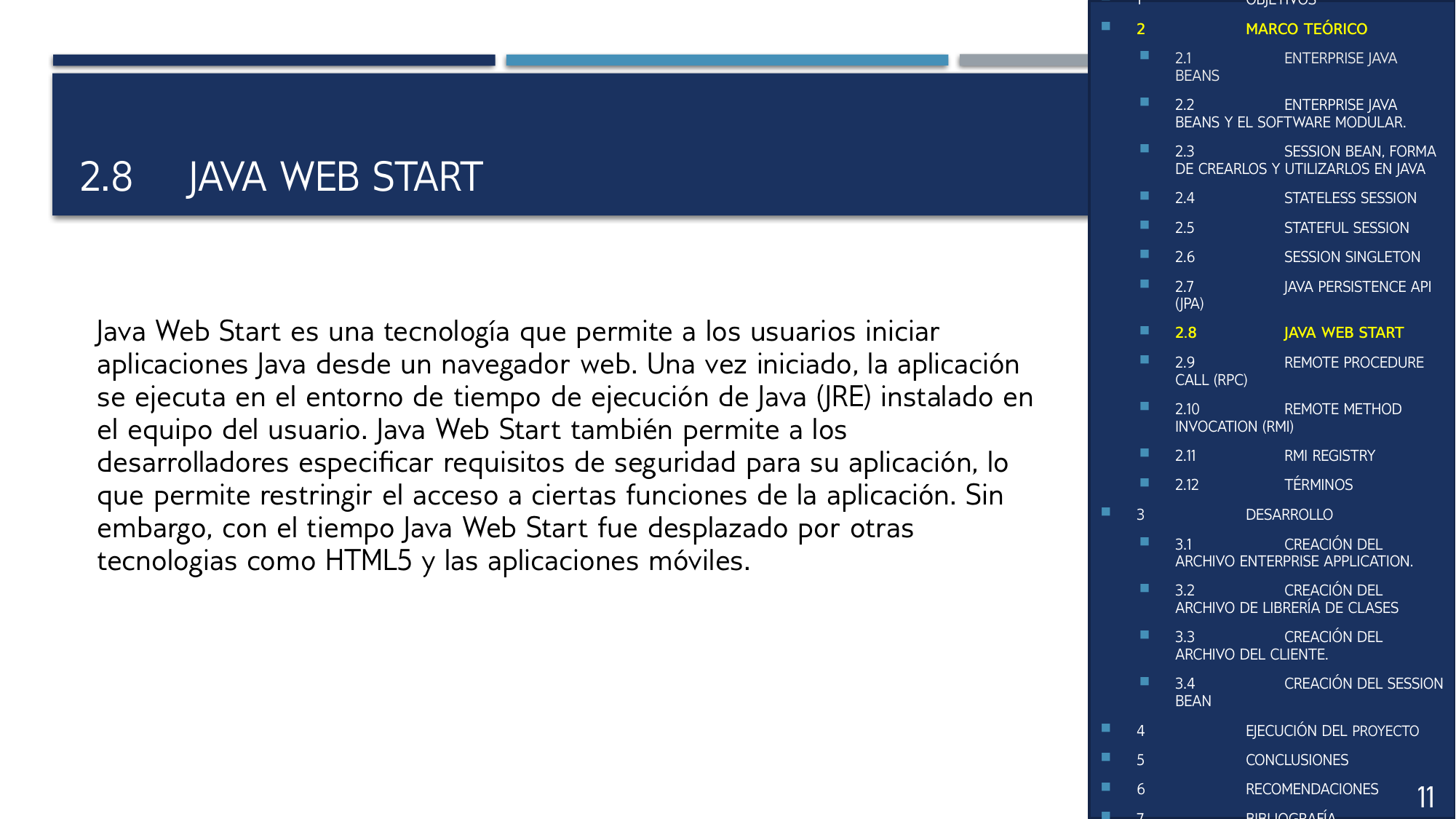

1	OBJETIVOS
2	MARCO TEÓRICO
2.1	ENTERPRISE JAVA BEANS
2.2	ENTERPRISE JAVA BEANS Y EL SOFTWARE MODULAR.
2.3	SESSION BEAN, FORMA DE CREARLOS Y UTILIZARLOS EN JAVA
2.4	STATELESS SESSION
2.5	STATEFUL SESSION
2.6	SESSION SINGLETON
2.7	JAVA PERSISTENCE API (JPA)
2.8	JAVA WEB START
2.9	REMOTE PROCEDURE CALL (RPC)
2.10	REMOTE METHOD INVOCATION (RMI)
2.11	RMI REGISTRY
2.12	TÉRMINOS
3	DESARROLLO
3.1	CREACIÓN DEL ARCHIVO ENTERPRISE APPLICATION.
3.2	CREACIÓN DEL ARCHIVO DE LIBRERÍA DE CLASES
3.3	CREACIÓN DEL ARCHIVO DEL CLIENTE.
3.4	CREACIÓN DEL SESSION BEAN
4	EJECUCIÓN DEL PROYECTO
5	CONCLUSIONES
6	RECOMENDACIONES
7	BIBLIOGRAFÍA
11
# 2.8 	JAVA WEB START
Java Web Start es una tecnología que permite a los usuarios iniciar aplicaciones Java desde un navegador web. Una vez iniciado, la aplicación se ejecuta en el entorno de tiempo de ejecución de Java (JRE) instalado en el equipo del usuario. Java Web Start también permite a los desarrolladores especificar requisitos de seguridad para su aplicación, lo que permite restringir el acceso a ciertas funciones de la aplicación. Sin embargo, con el tiempo Java Web Start fue desplazado por otras tecnologias como HTML5 y las aplicaciones móviles.
9
8
6